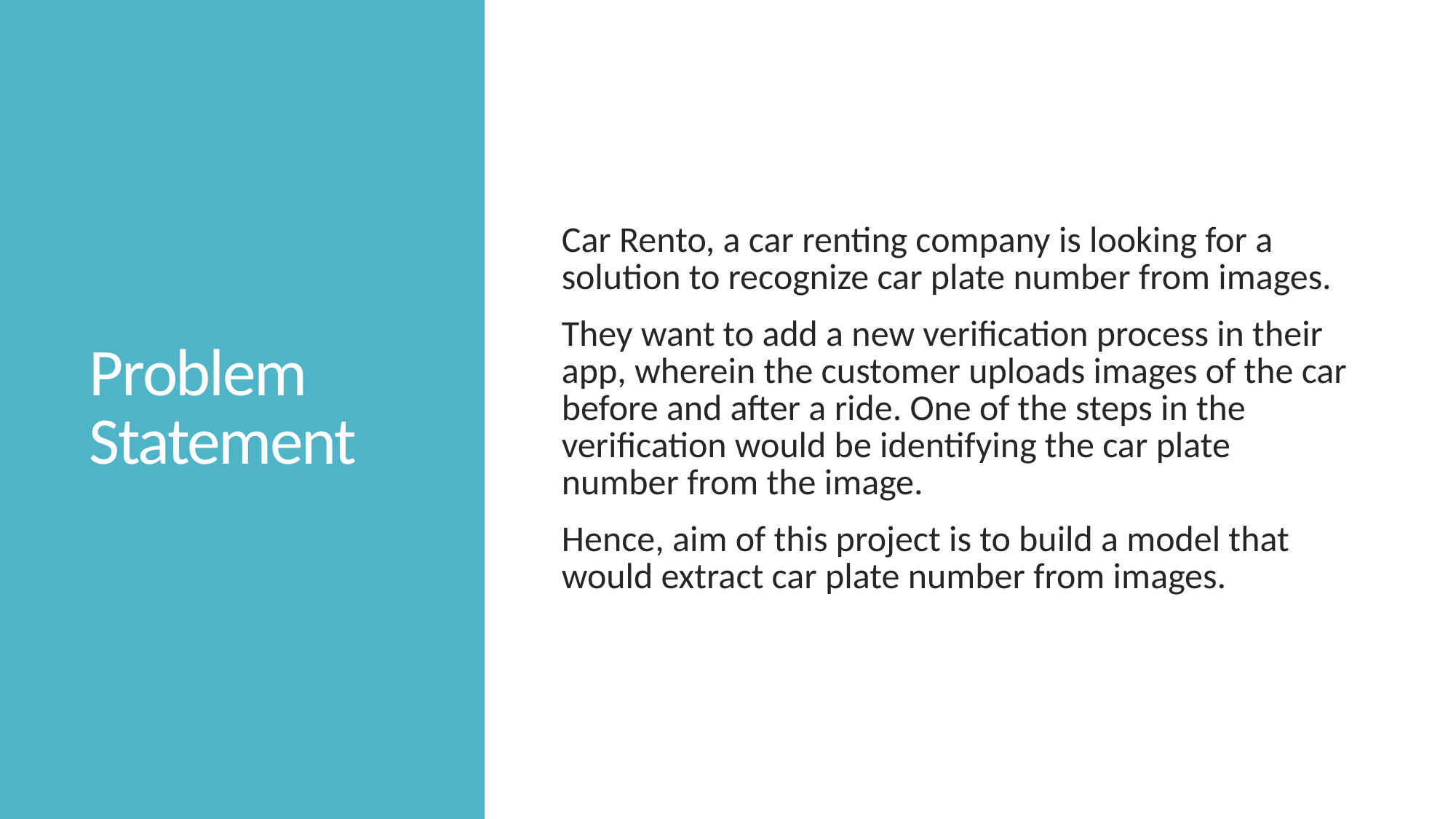

# Problem Statement
Car Rento, a car renting company is looking for a solution to recognize car plate number from images.
They want to add a new verification process in their app, wherein the customer uploads images of the car before and after a ride. One of the steps in the verification would be identifying the car plate number from the image.
Hence, aim of this project is to build a model that would extract car plate number from images.